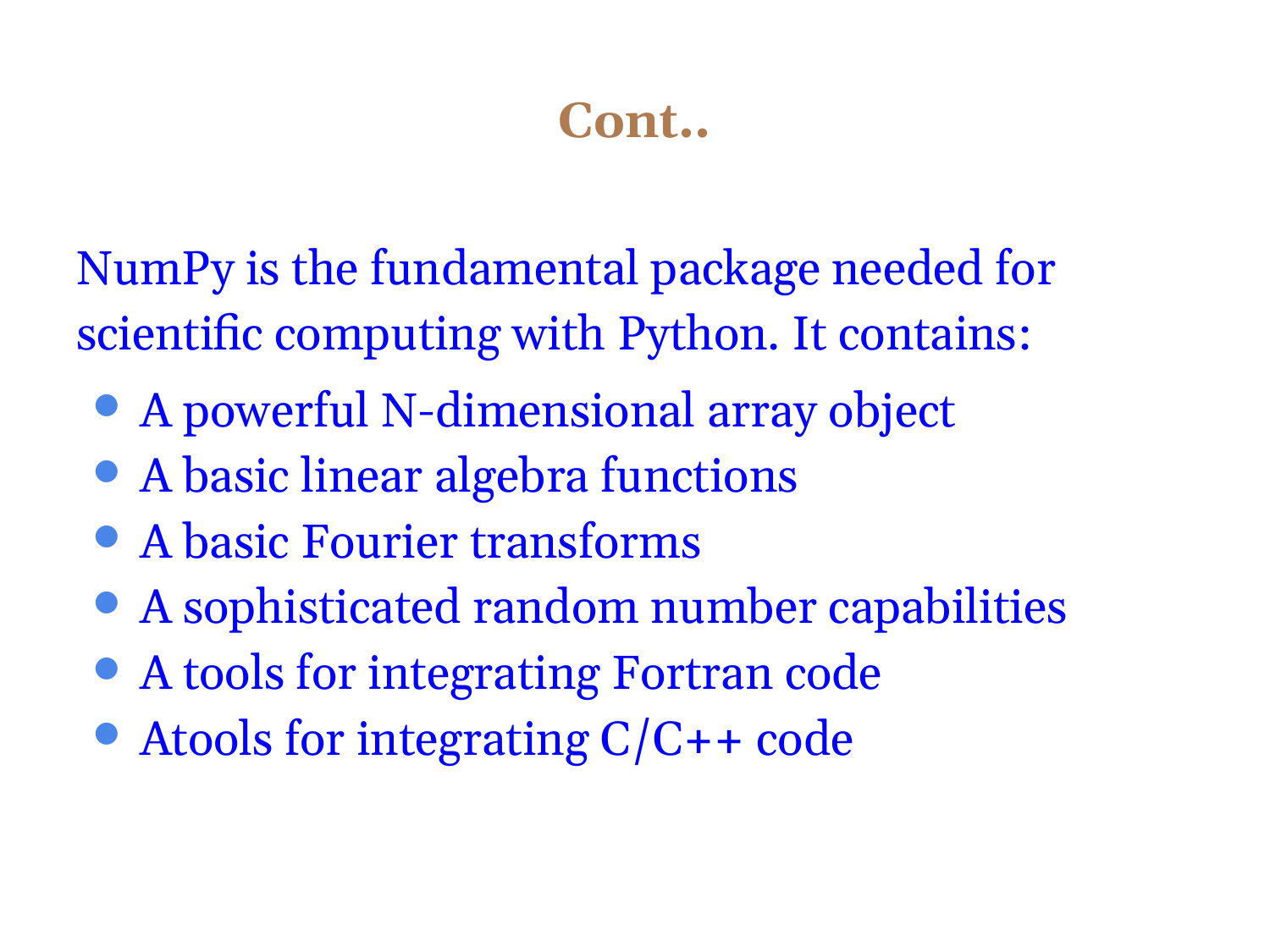

# Cont..
NumPy is the fundamental package needed for scientific computing with Python. It contains:
A powerful N-dimensional array object
A basic linear algebra functions
A basic Fourier transforms
A sophisticated random number capabilities
A tools for integrating Fortran code
Atools for integrating C/C++ code